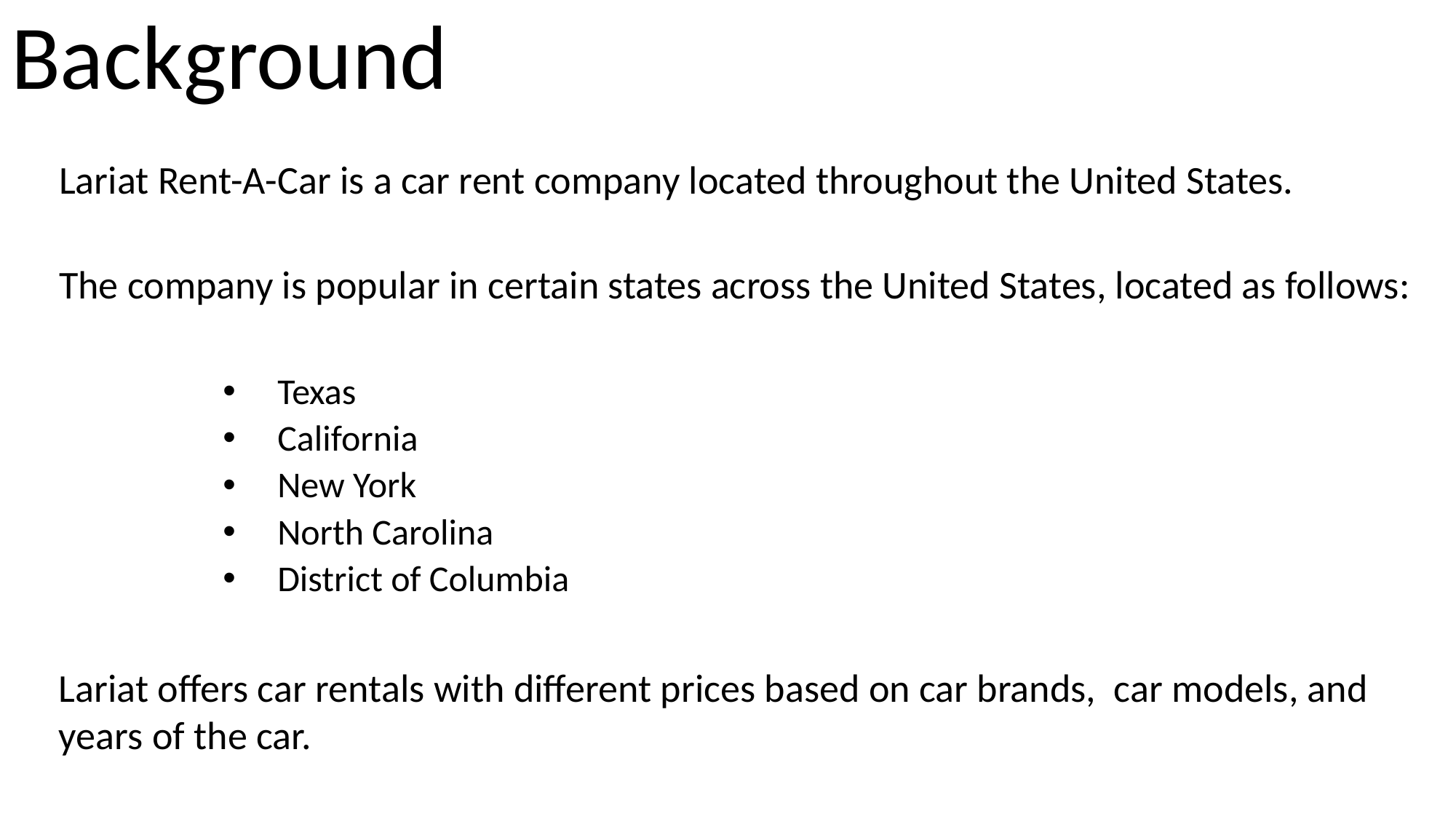

# Background
Lariat Rent-A-Car is a car rent company located throughout the United States.
The company is popular in certain states across the United States, located as follows:

Texas
California
New York
North Carolina
District of Columbia
Lariat offers car rentals with different prices based on car brands,  car models, and years of the car.